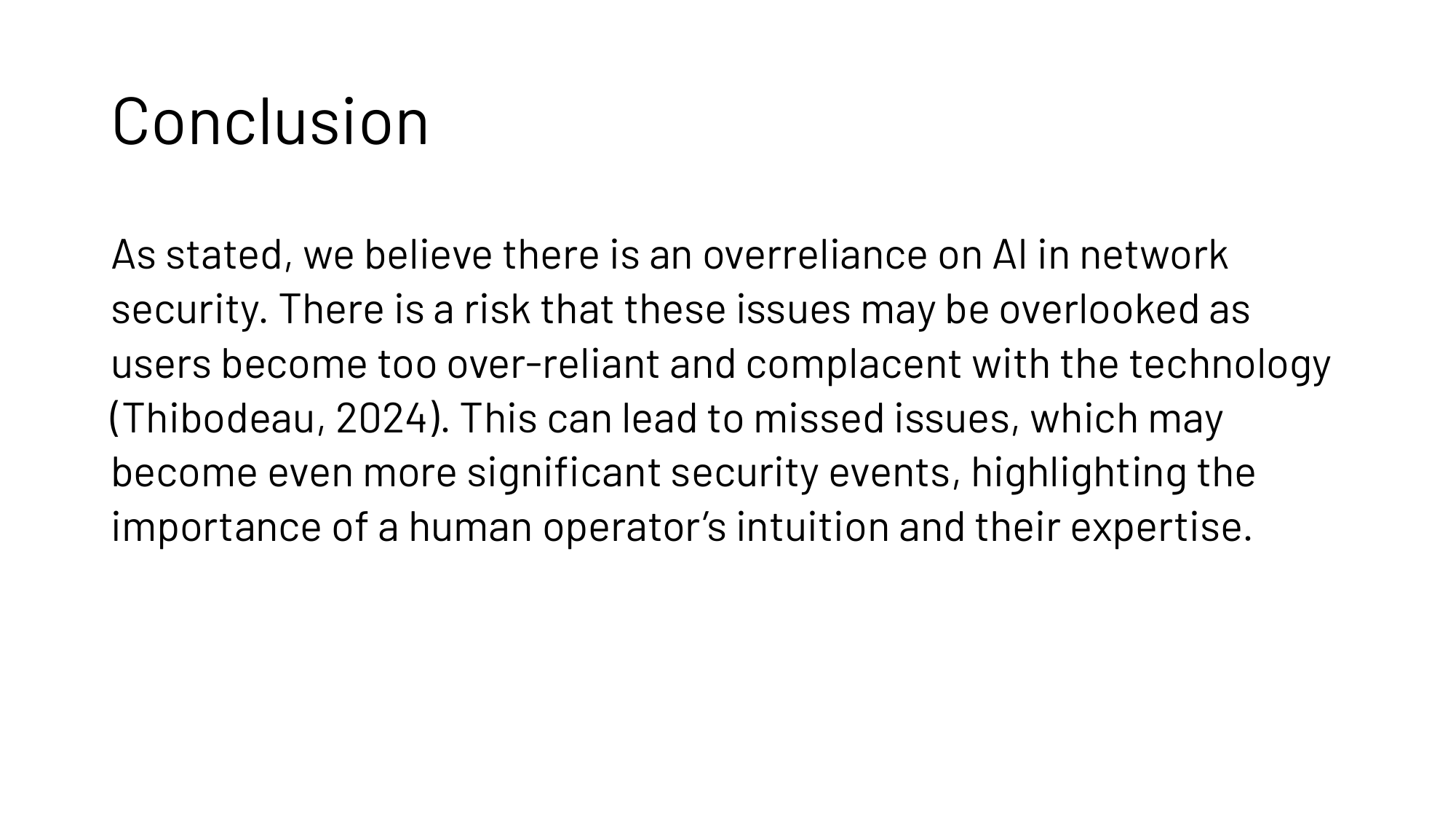

# Conclusion
As stated, we believe there is an overreliance on AI in network security. There is a risk that these issues may be overlooked as users become too over-reliant and complacent with the technology (Thibodeau, 2024). This can lead to missed issues, which may become even more significant security events, highlighting the importance of a human operator’s intuition and their expertise.